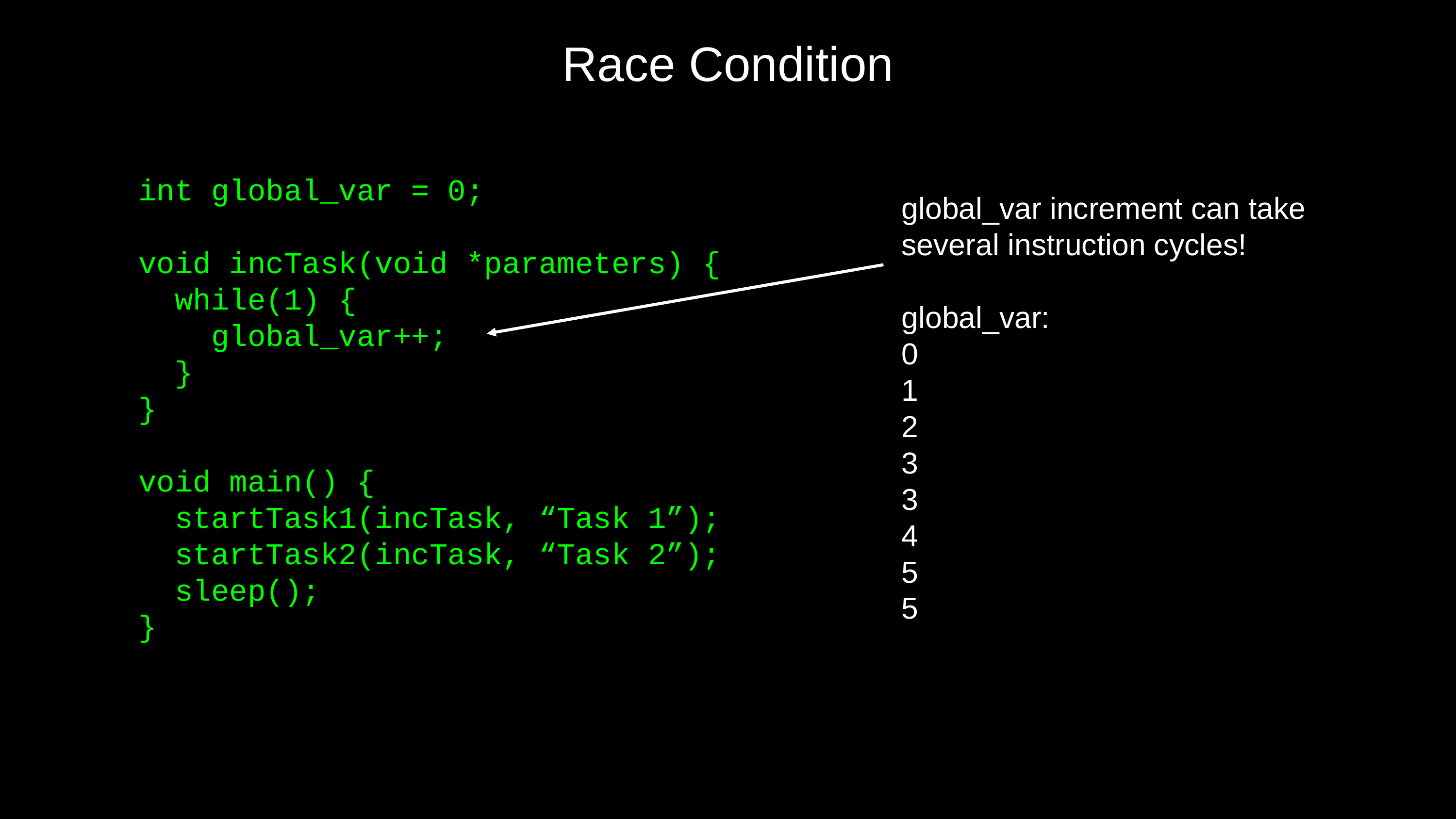

Race Condition

int global_var = 0;

void incTask(void *parameters) {
  while(1) {
    global_var++;
  }
}

void main() {
  startTask1(incTask, “Task 1”);
  startTask2(incTask, “Task 2”);
  sleep();
}
global_var increment can take several instruction cycles!

global_var:
0
1
2
3
3
4
5
5